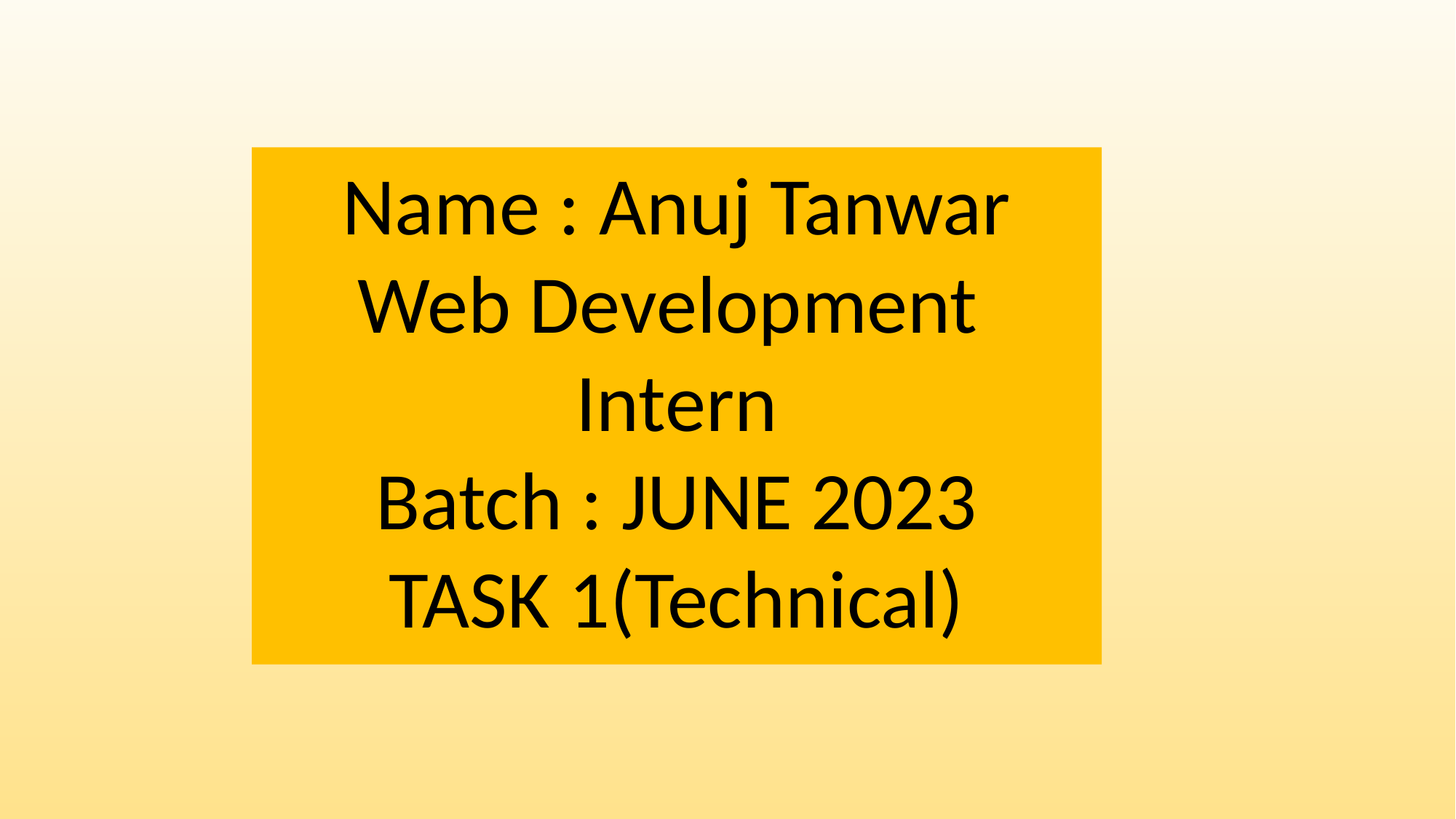

Name : Anuj Tanwar
Web Development
Intern
Batch : JUNE 2023
TASK 1(Technical)